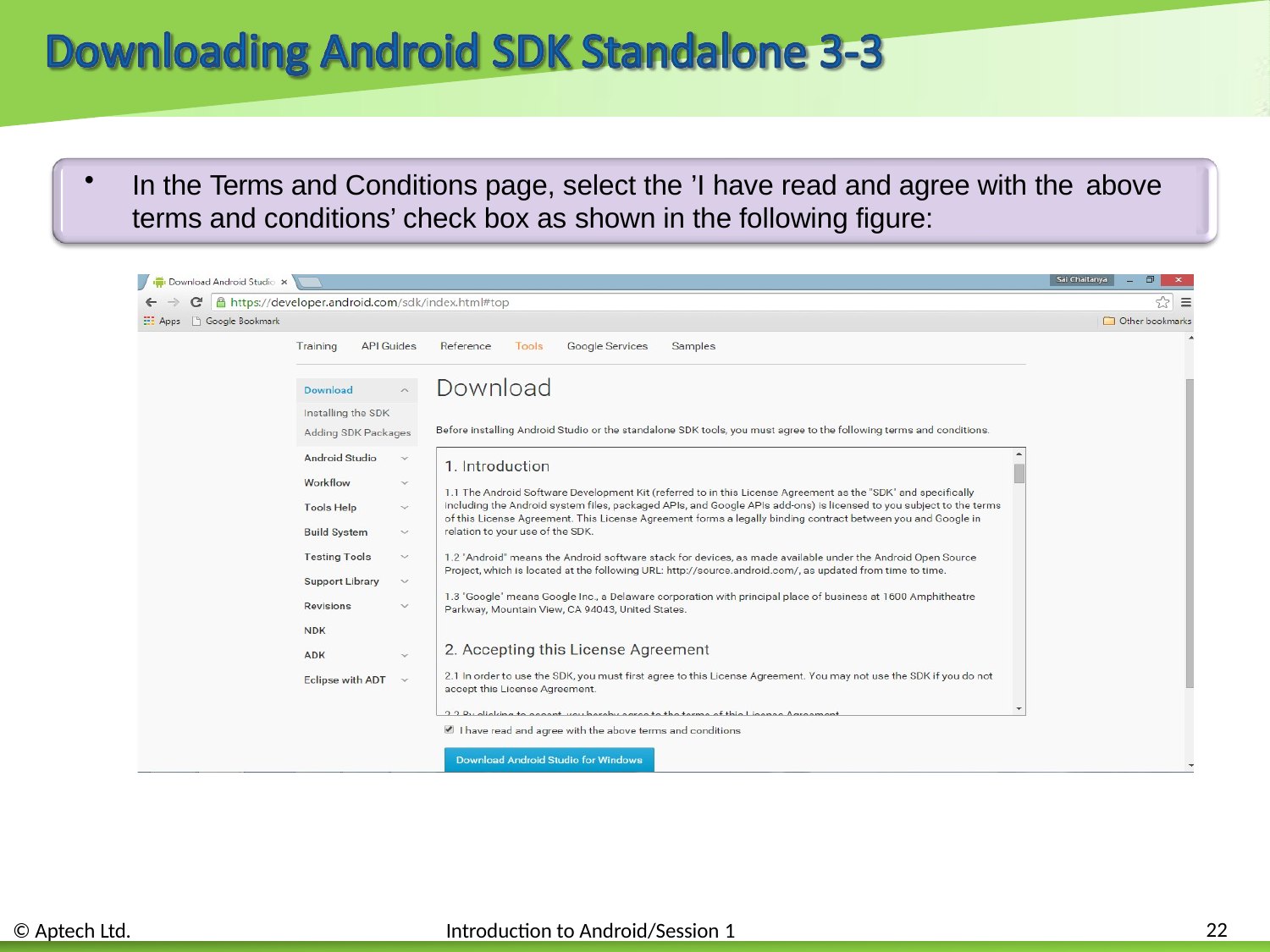

In the Terms and Conditions page, select the ’I have read and agree with the above
terms and conditions’ check box as shown in the following figure:

22
© Aptech Ltd.
Introduction to Android/Session 1